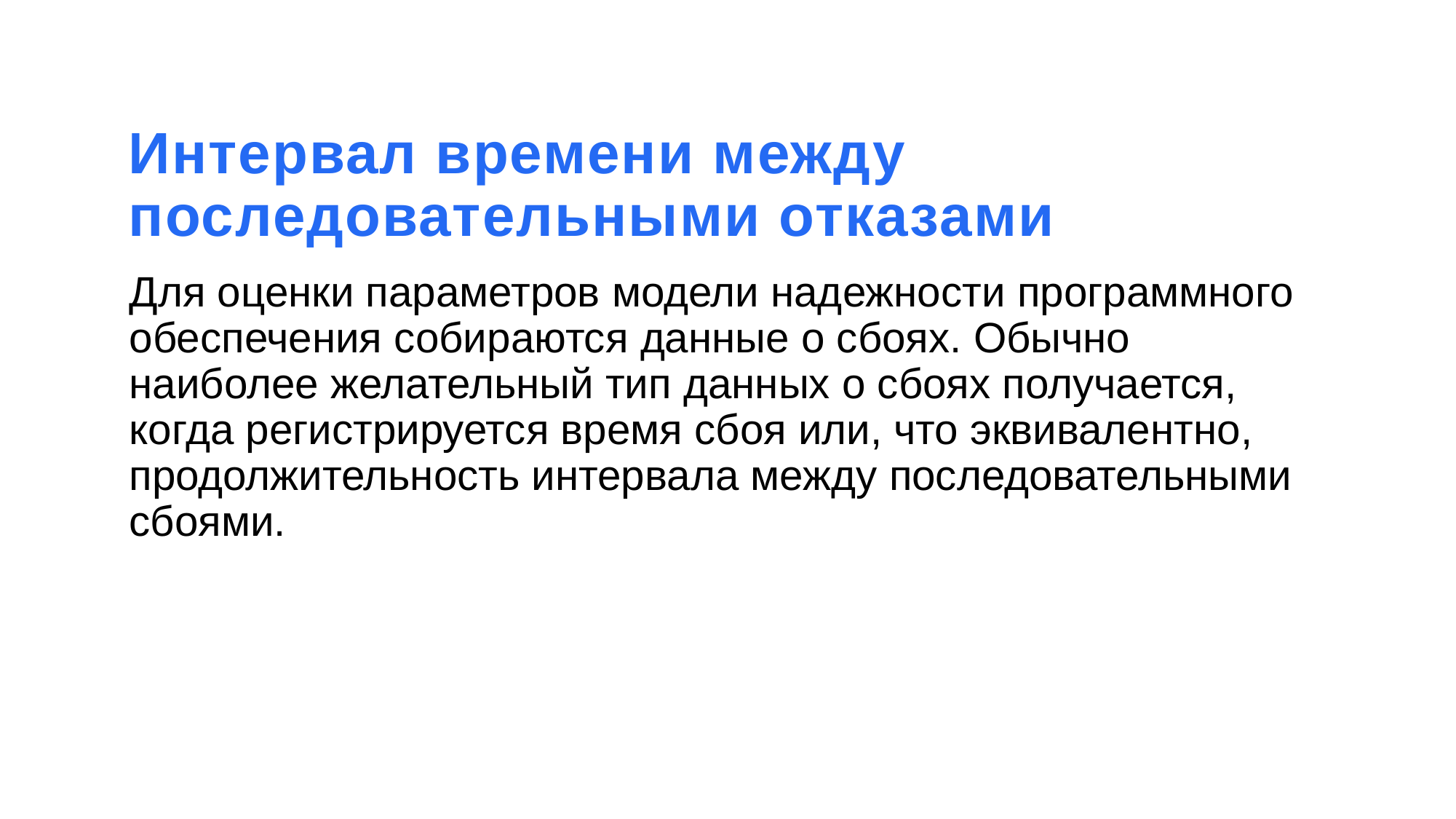

Интервал времени между последовательными отказами

Для оценки параметров модели надежности программного обеспечения собираются данные о сбоях. Обычно наиболее желательный тип данных о сбоях получается, когда регистрируется время сбоя или, что эквивалентно, продолжительность интервала между последовательными сбоями.